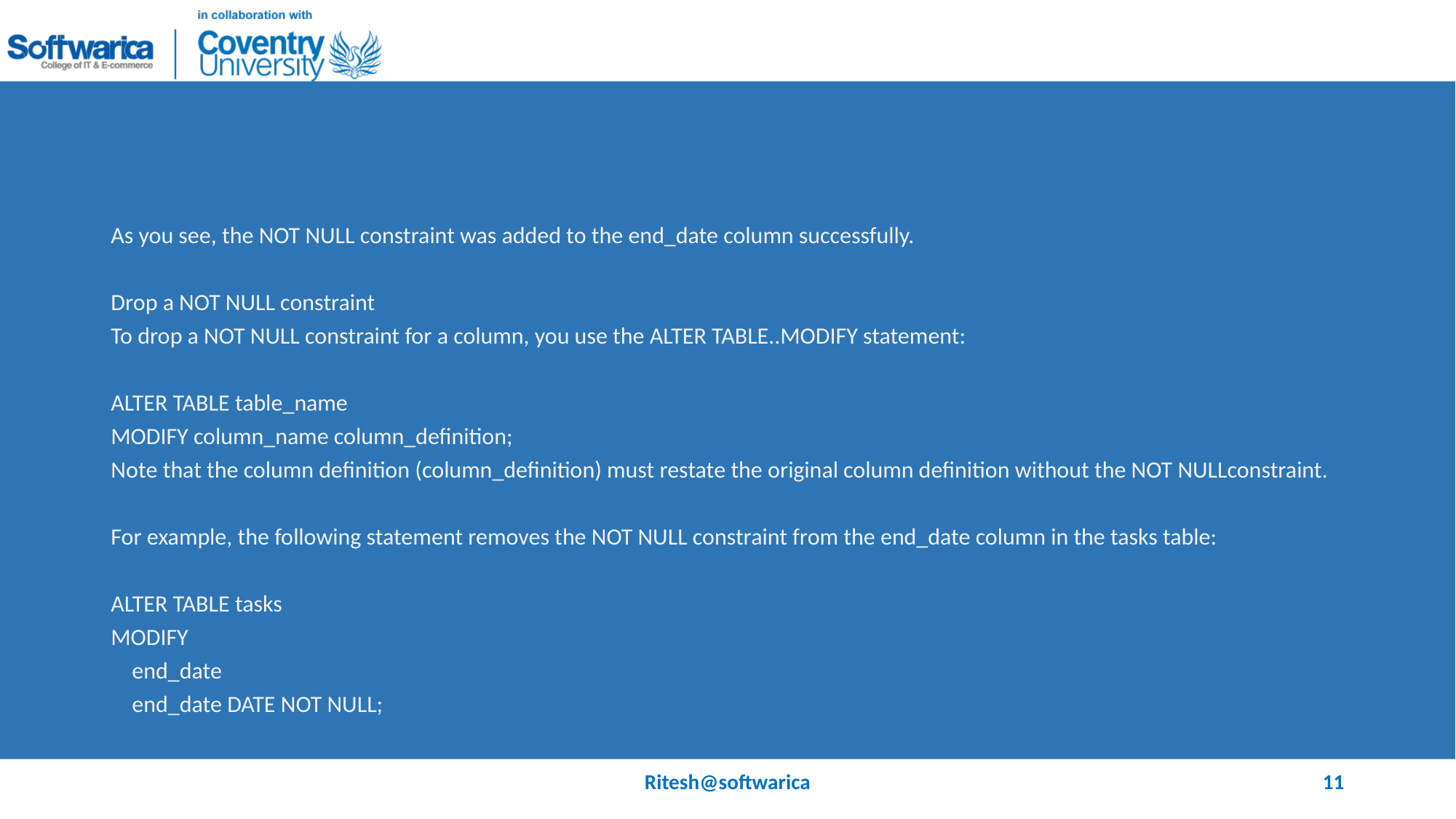

#
As you see, the NOT NULL constraint was added to the end_date column successfully.

Drop a NOT NULL constraint
To drop a NOT NULL constraint for a column, you use the ALTER TABLE..MODIFY statement:

ALTER TABLE table_name
MODIFY column_name column_definition;
Note that the column definition (column_definition) must restate the original column definition without the NOT NULLconstraint.

For example, the following statement removes the NOT NULL constraint from the end_date column in the tasks table:

ALTER TABLE tasks
MODIFY
    end_date
    end_date DATE NOT NULL;
Ritesh@softwarica
11